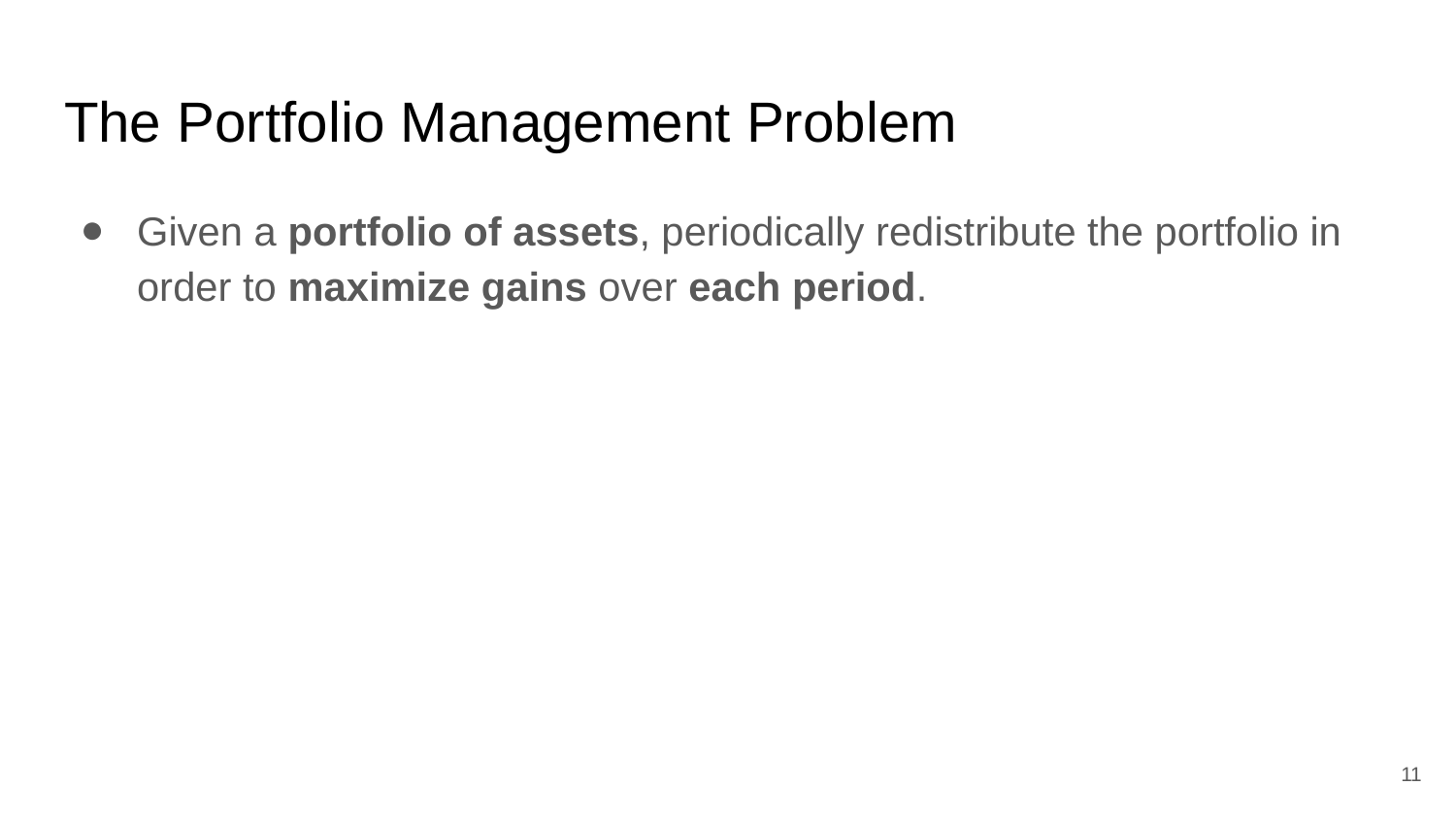

# The Portfolio Management Problem
Given a portfolio of assets, periodically redistribute the portfolio in order to maximize gains over each period.
11